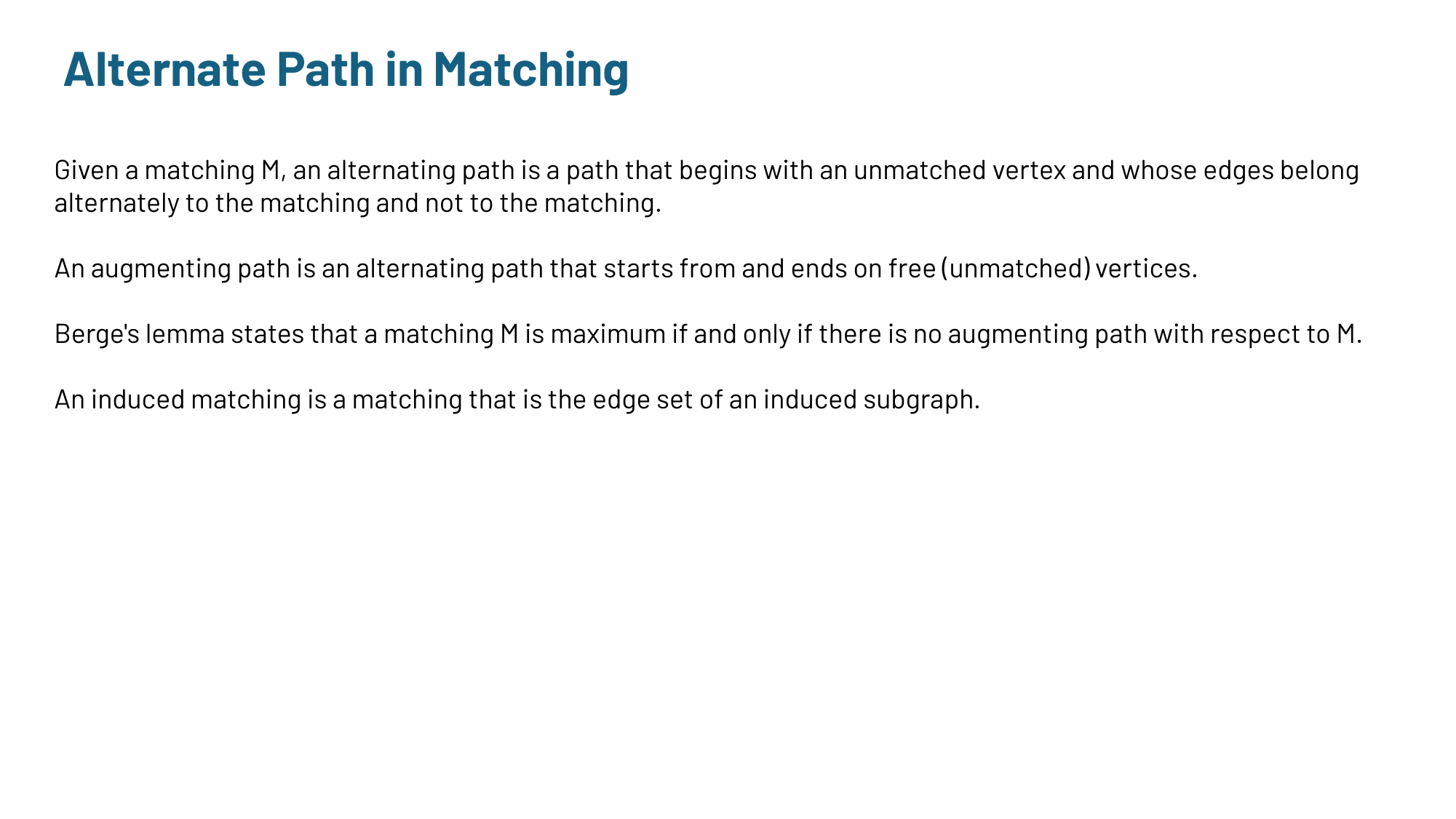

Alternate Path in Matching
Given a matching M, an alternating path is a path that begins with an unmatched vertex and whose edges belong alternately to the matching and not to the matching.

An augmenting path is an alternating path that starts from and ends on free (unmatched) vertices.

Berge's lemma states that a matching M is maximum if and only if there is no augmenting path with respect to M.

An induced matching is a matching that is the edge set of an induced subgraph.